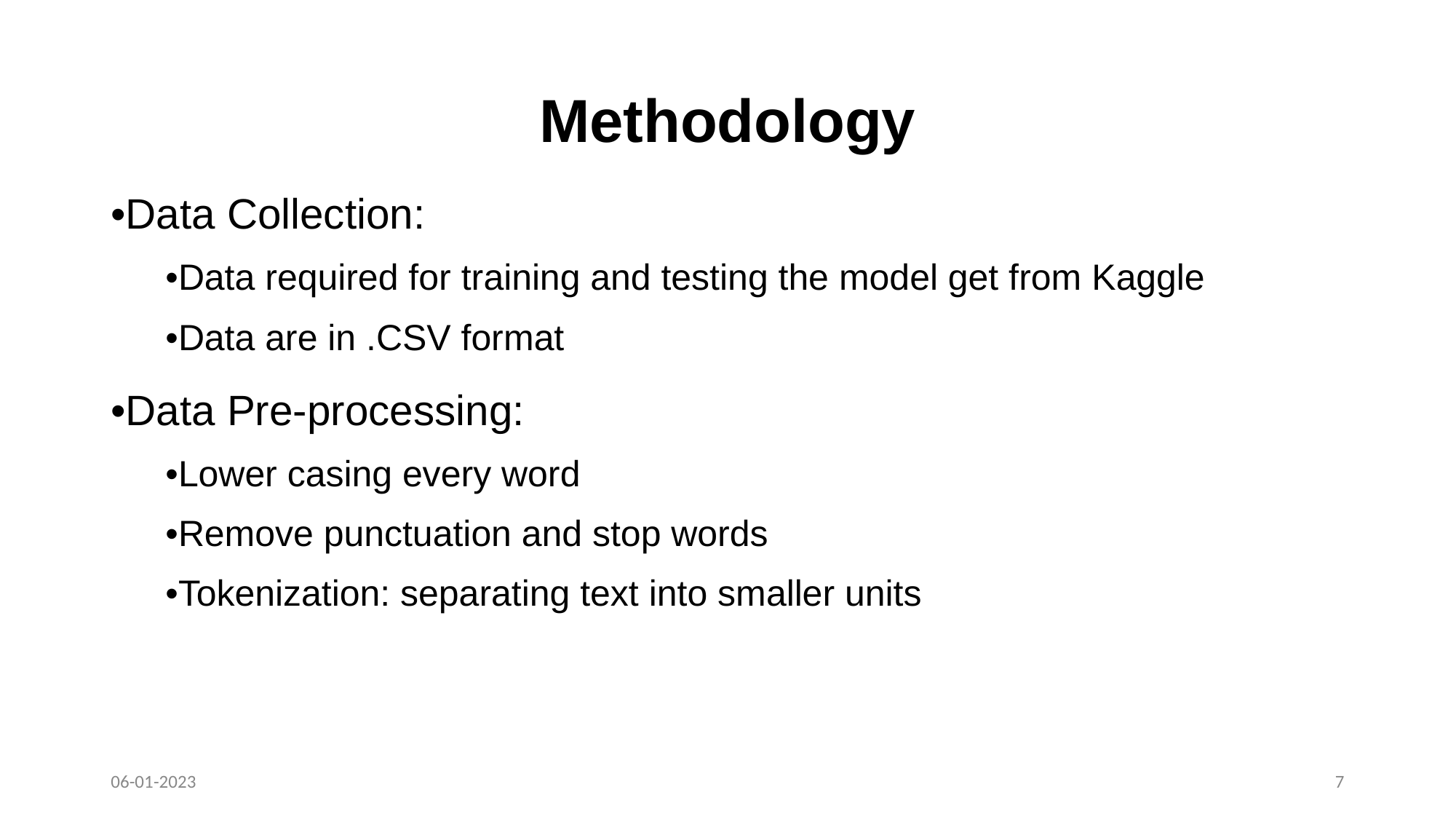

# Methodology
•Data Collection:
•Data required for training and testing the model get from Kaggle
•Data are in .CSV format
•Data Pre-processing:
•Lower casing every word
•Remove punctuation and stop words
•Tokenization: separating text into smaller units

06-01-2023
7